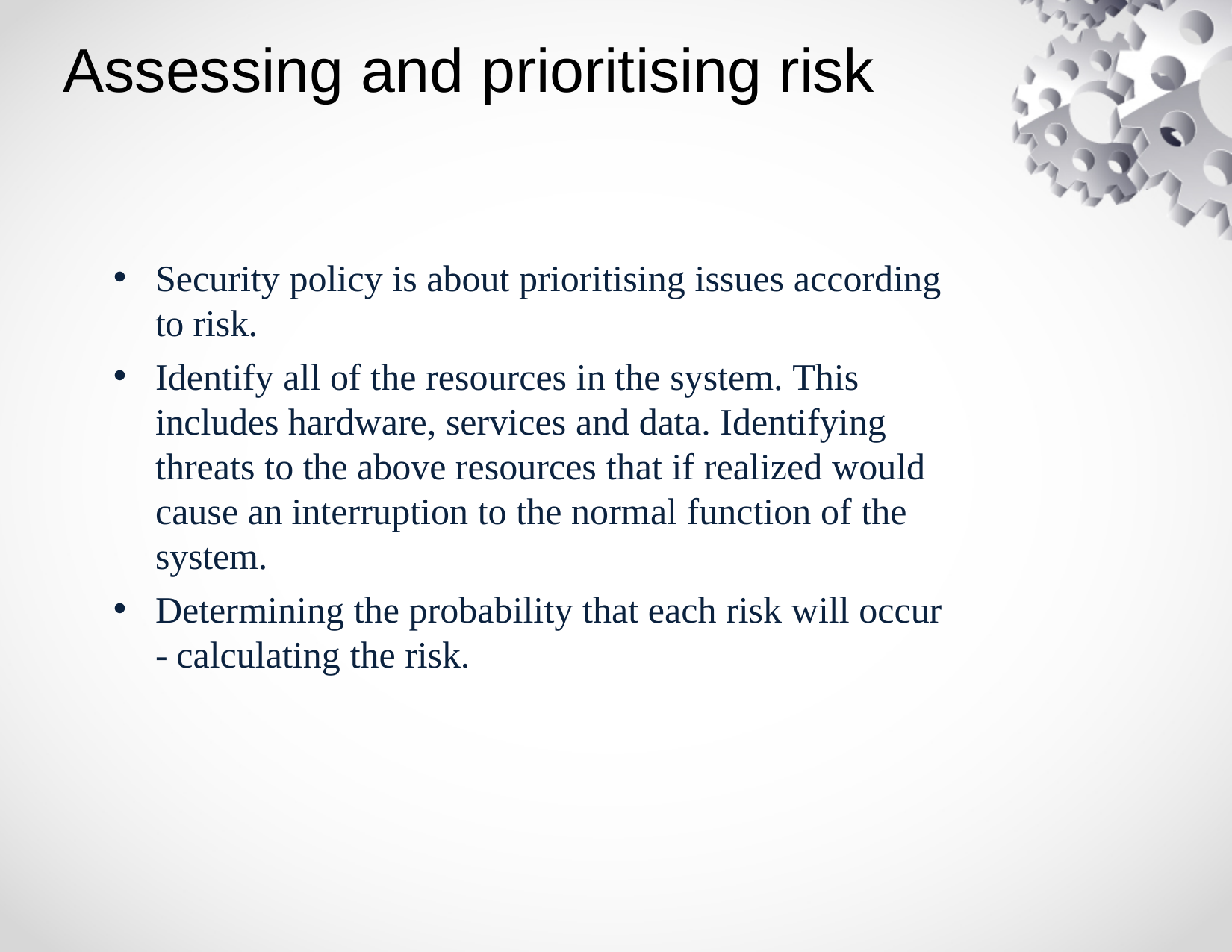

# Assessing and prioritising risk
Security policy is about prioritising issues according to risk.
Identify all of the resources in the system. This includes hardware, services and data. Identifying threats to the above resources that if realized would cause an interruption to the normal function of the system.
Determining the probability that each risk will occur - calculating the risk.